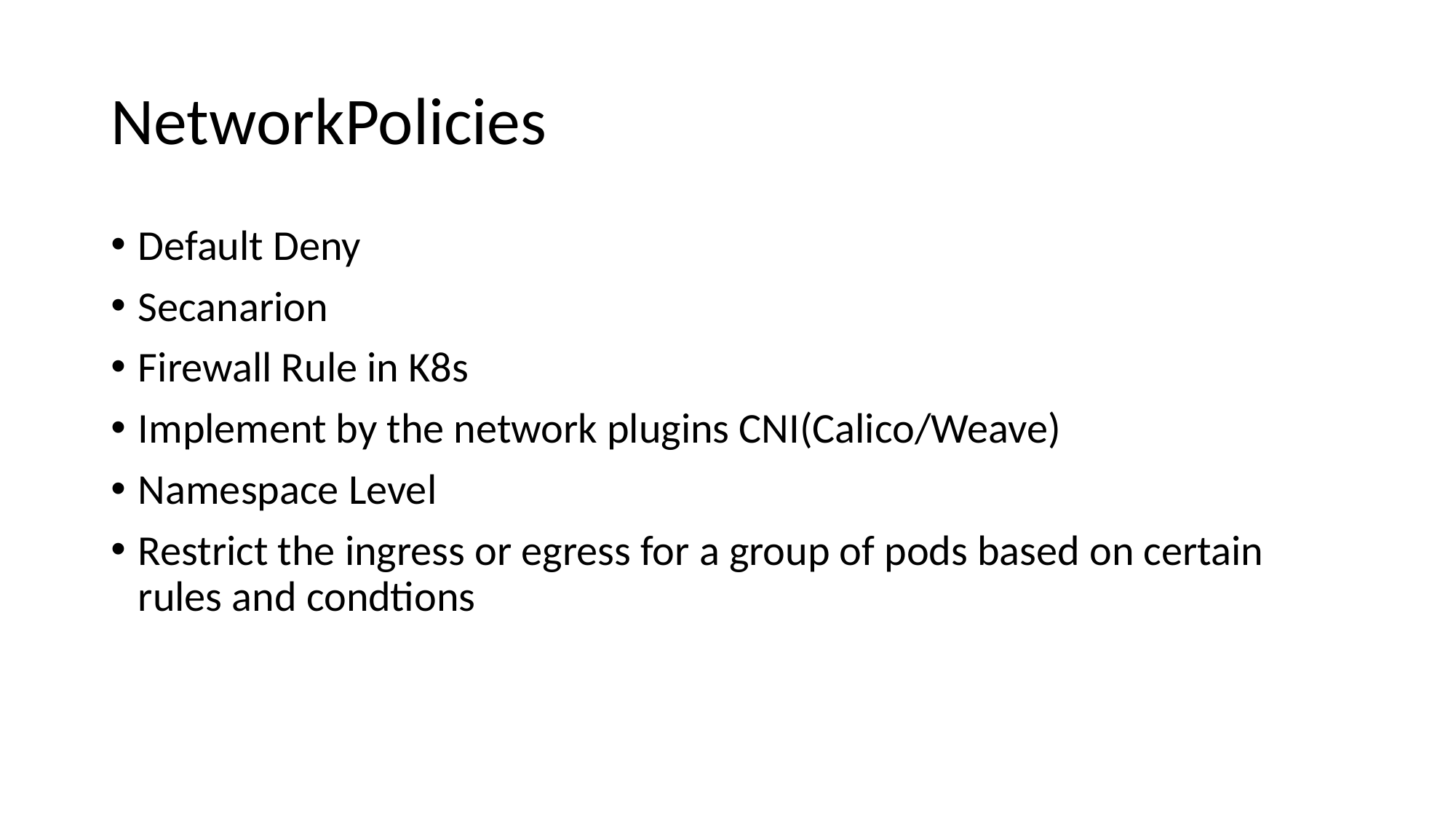

# NetworkPolicies
Default Deny
Secanarion
Firewall Rule in K8s
Implement by the network plugins CNI(Calico/Weave)
Namespace Level
Restrict the ingress or egress for a group of pods based on certain rules and condtions